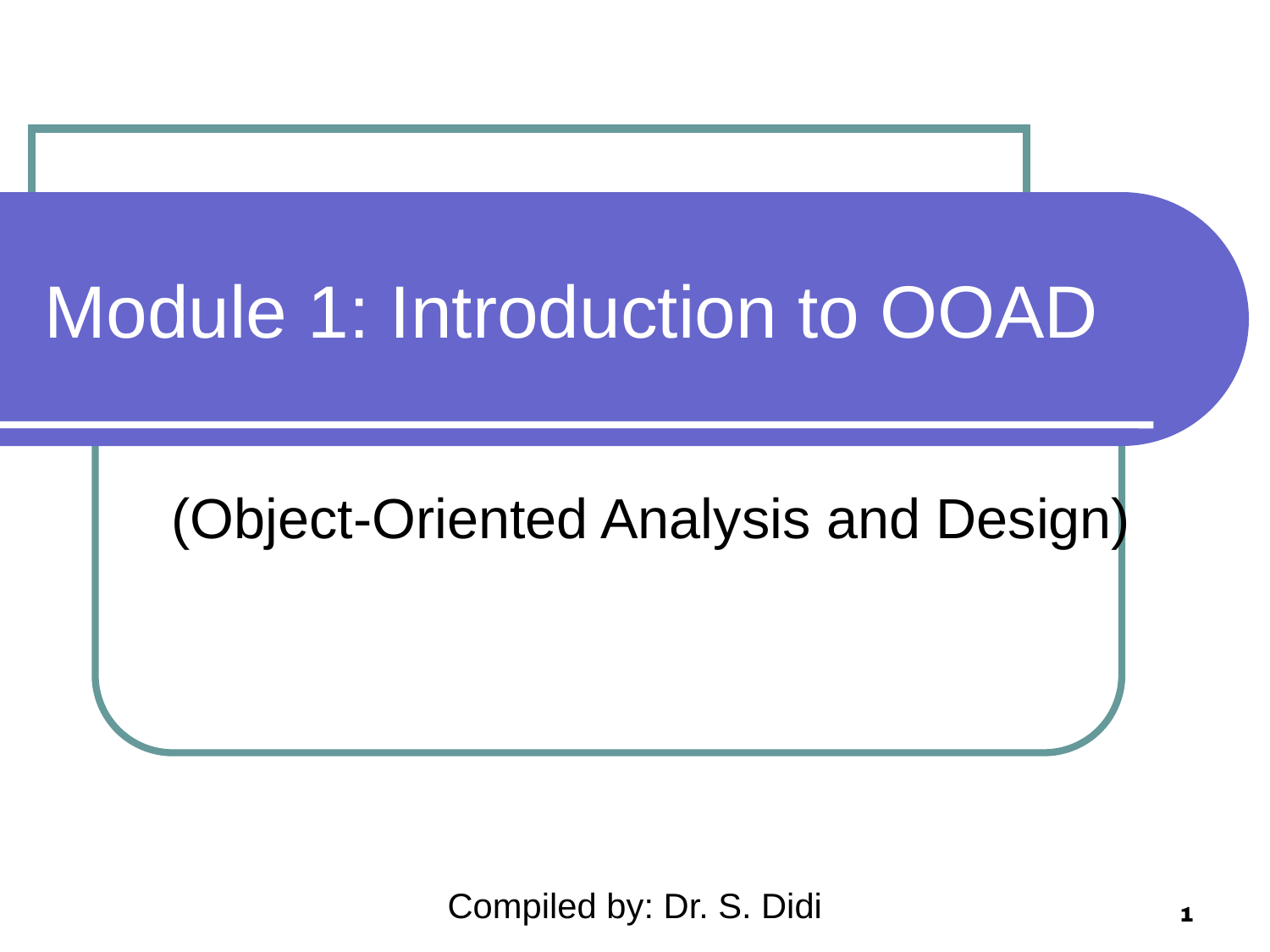

# Module 1: Introduction to OOAD
(Object-Oriented Analysis and Design)

1
Compiled by: Dr. S. Didi